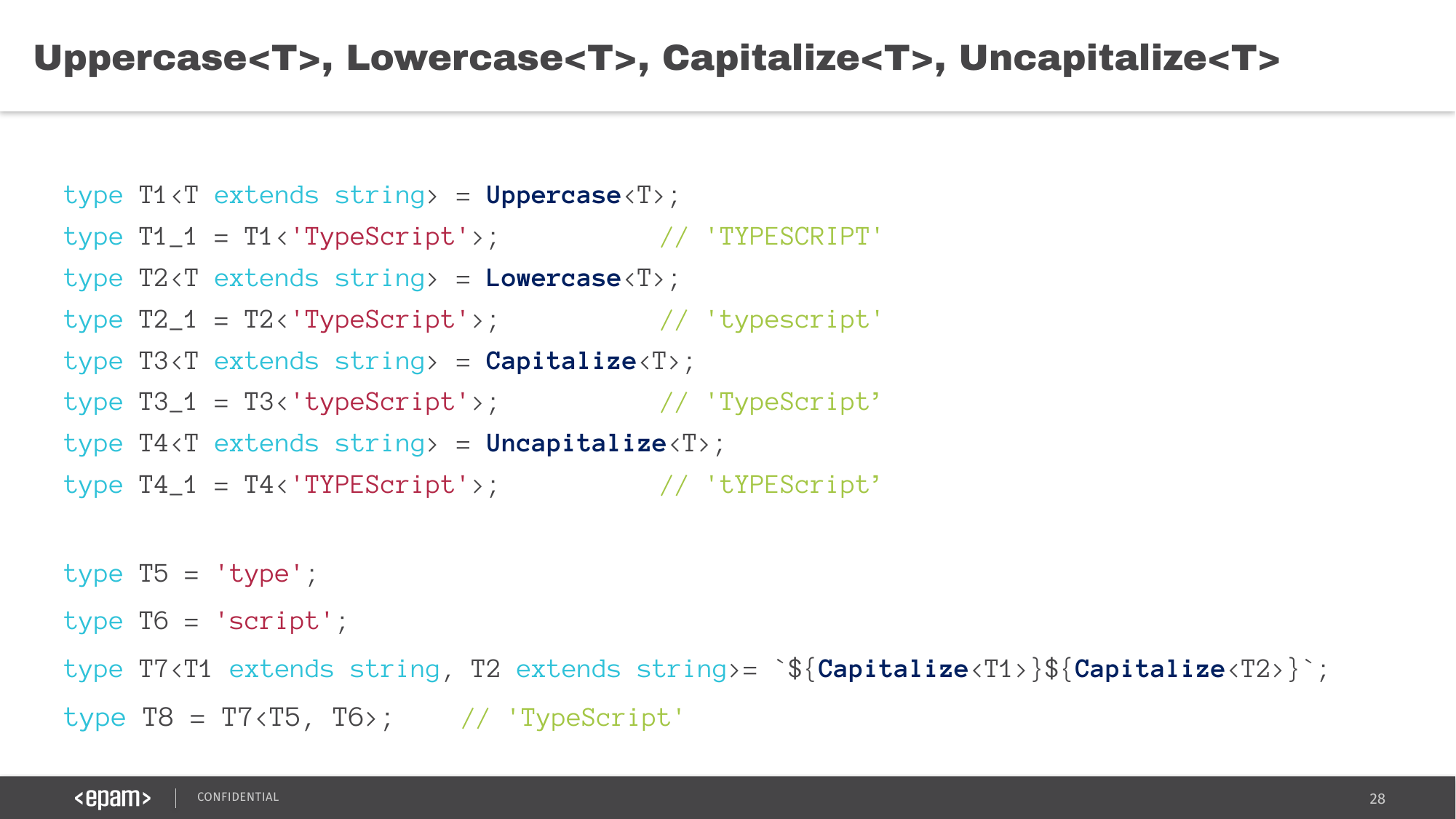

Uppercase<T>, Lowercase<T>, Capitalize<T>, Uncapitalize<T>
type T1<T extends string> = Uppercase<T>;
type T1_1 = T1<'TypeScript'>;				// 'TYPESCRIPT'
type T2<T extends string> = Lowercase<T>;
type T2_1 = T2<'TypeScript'>;				// 'typescript'
type T3<T extends string> = Capitalize<T>;
type T3_1 = T3<'typeScript'>;				// 'TypeScript’
type T4<T extends string> = Uncapitalize<T>;
type T4_1 = T4<'TYPEScript'>;				// 'tYPEScript’

type T5 = 'type';
type T6 = 'script';
type T7<T1 extends string, T2 extends string>= `${Capitalize<T1>}${Capitalize<T2>}`;
type T8 = T7<T5, T6>;						// 'TypeScript'